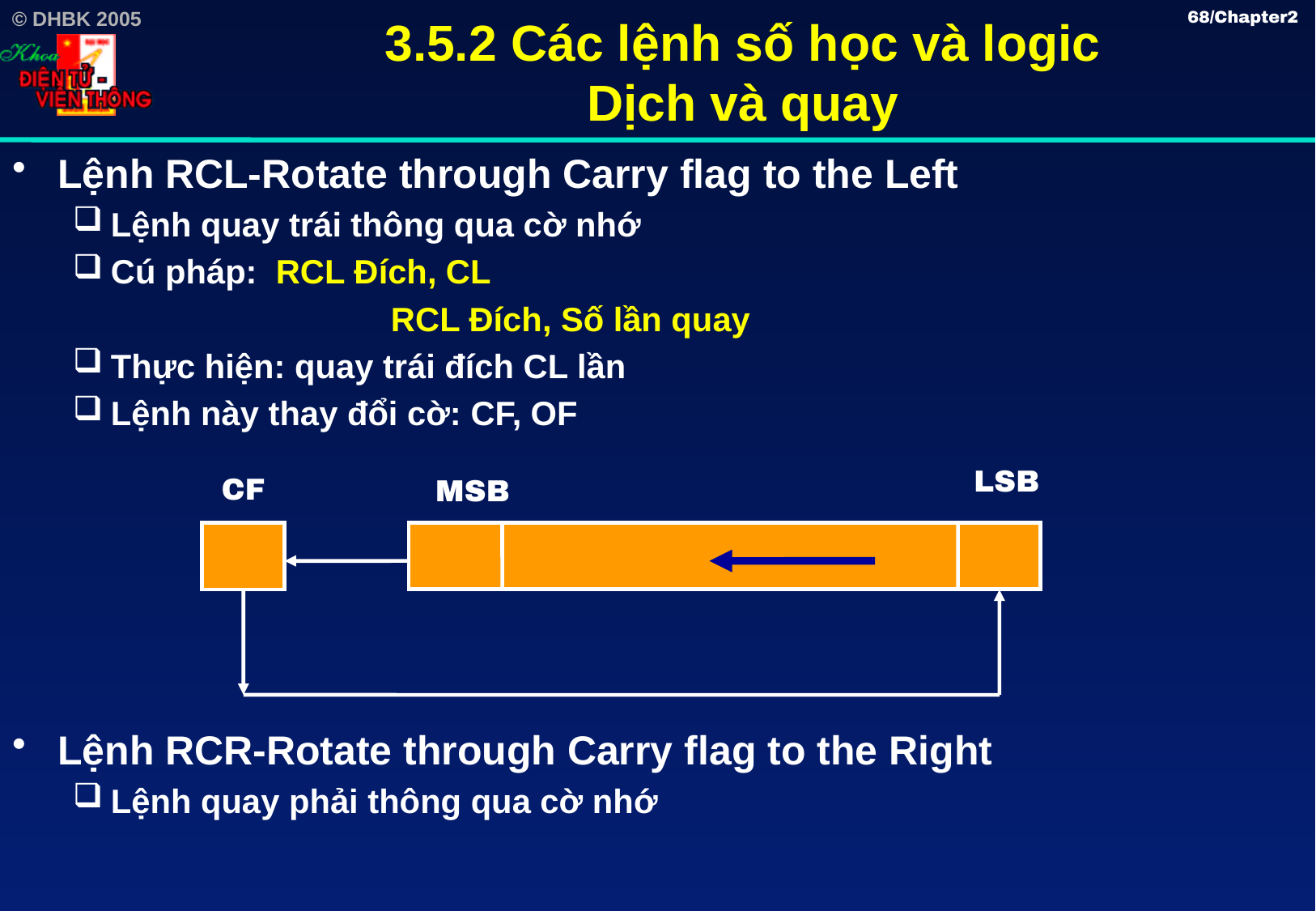

# 3.5.2 Các lệnh số học và logic Dịch và quay
68/Chapter2
Lệnh RCL-Rotate through Carry flag to the Left
Lệnh quay trái thông qua cờ nhớ
Cú pháp:  RCL Đích, CL
			    RCL Đích, Số lần quay
Thực hiện: quay trái đích CL lần
Lệnh này thay đổi cờ: CF, OF

Lệnh RCR-Rotate through Carry flag to the Right
Lệnh quay phải thông qua cờ nhớ
LSB
CF
MSB